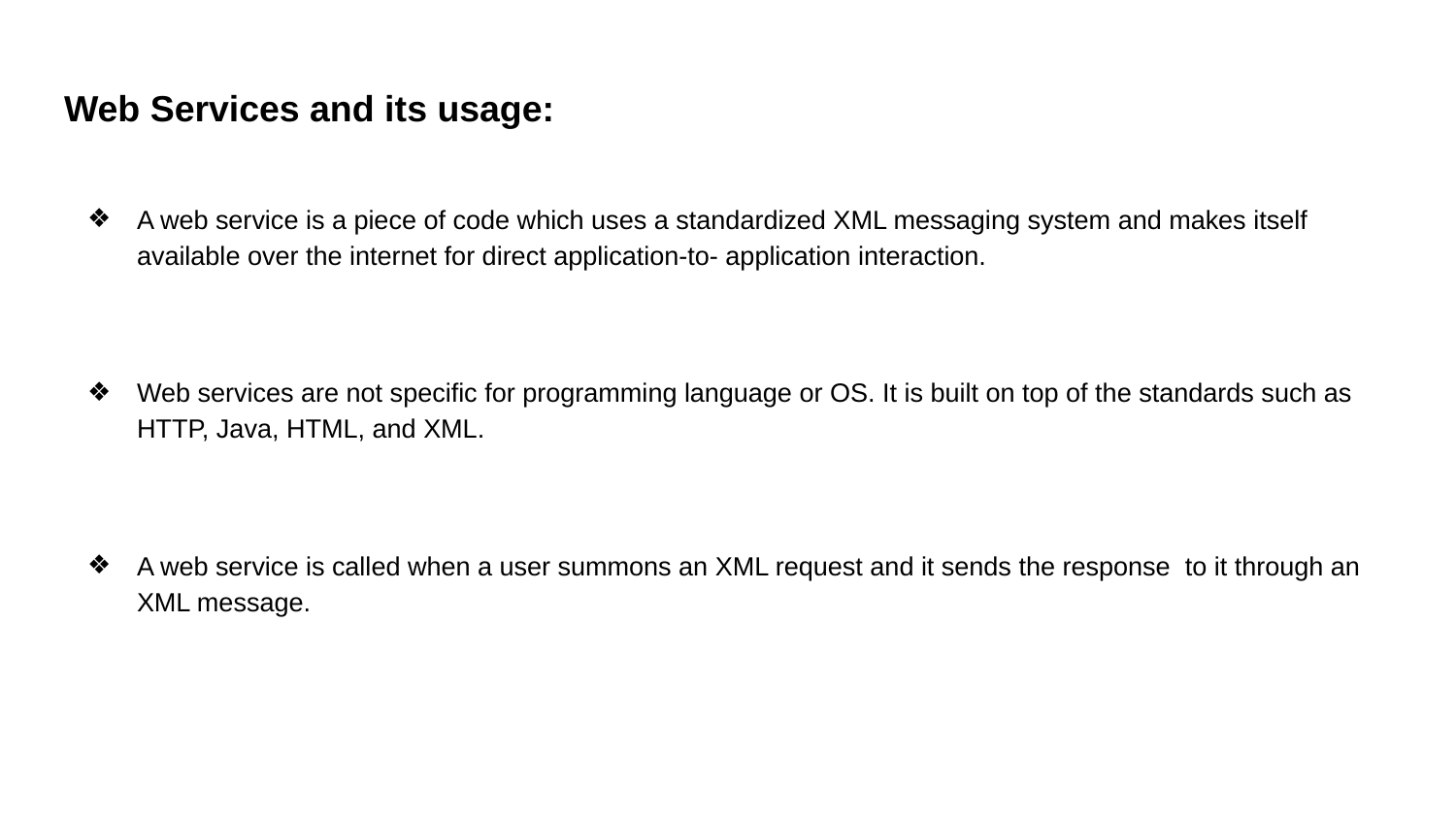

# Web Services and its usage:
A web service is a piece of code which uses a standardized XML messaging system and makes itself available over the internet for direct application-to- application interaction.

Web services are not specific for programming language or OS. It is built on top of the standards such as HTTP, Java, HTML, and XML.

A web service is called when a user summons an XML request and it sends the response  to it through an XML message.